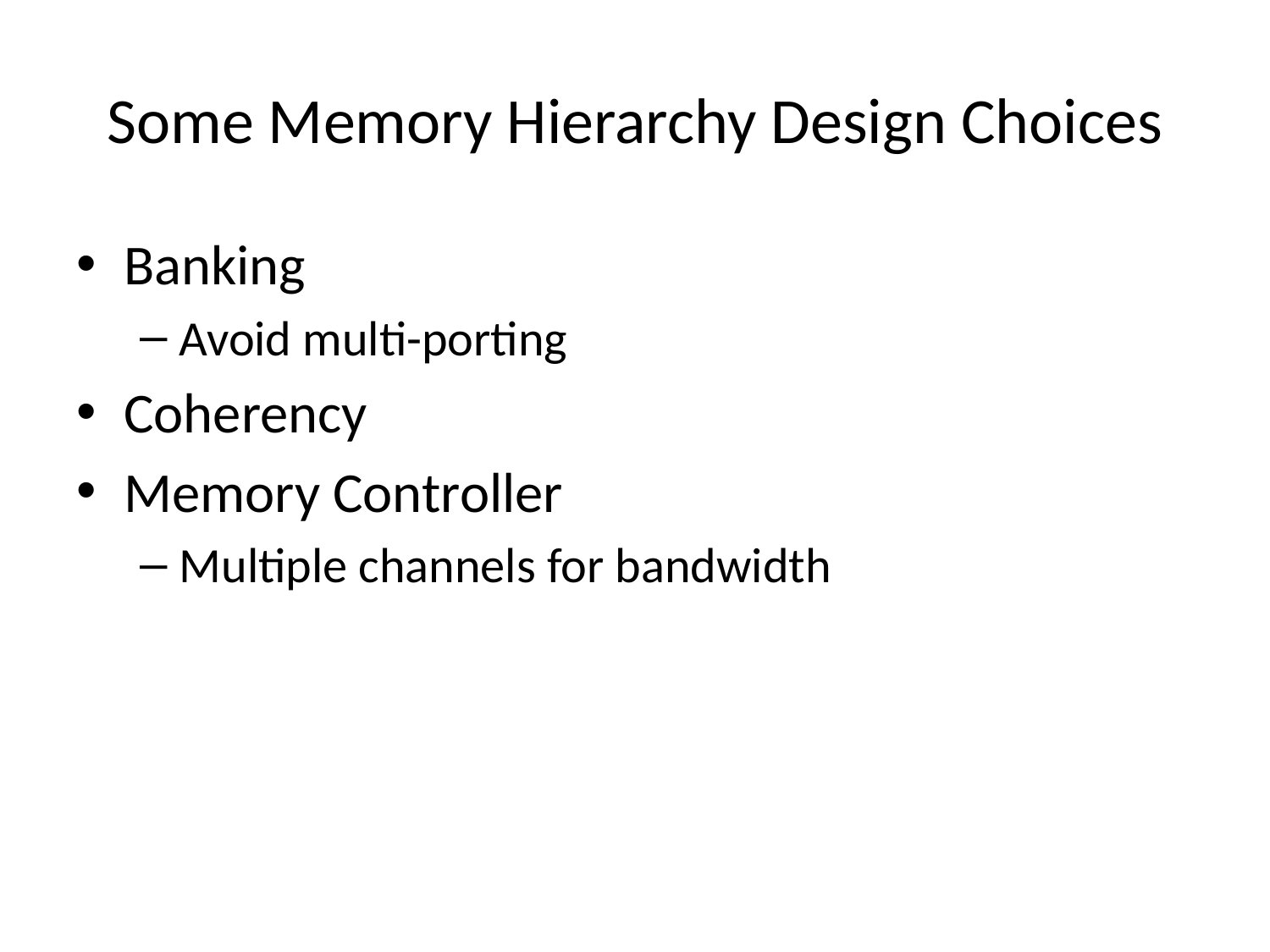

# Some Memory Hierarchy Design Choices
Banking
Avoid multi-porting
Coherency
Memory Controller
Multiple channels for bandwidth